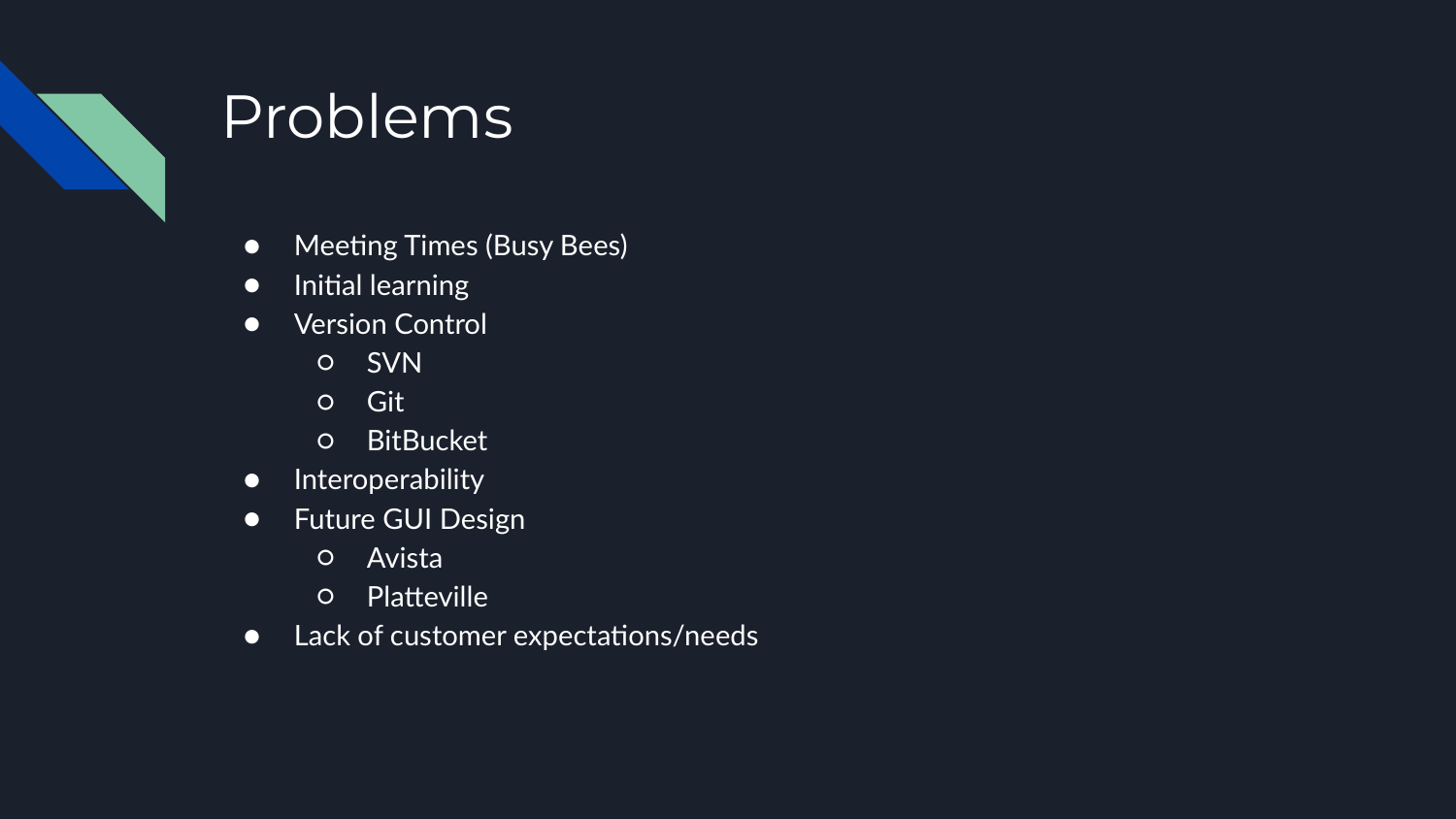

# Problems
Meeting Times (Busy Bees)
Initial learning
Version Control
SVN
Git
BitBucket
Interoperability
Future GUI Design
Avista
Platteville
Lack of customer expectations/needs